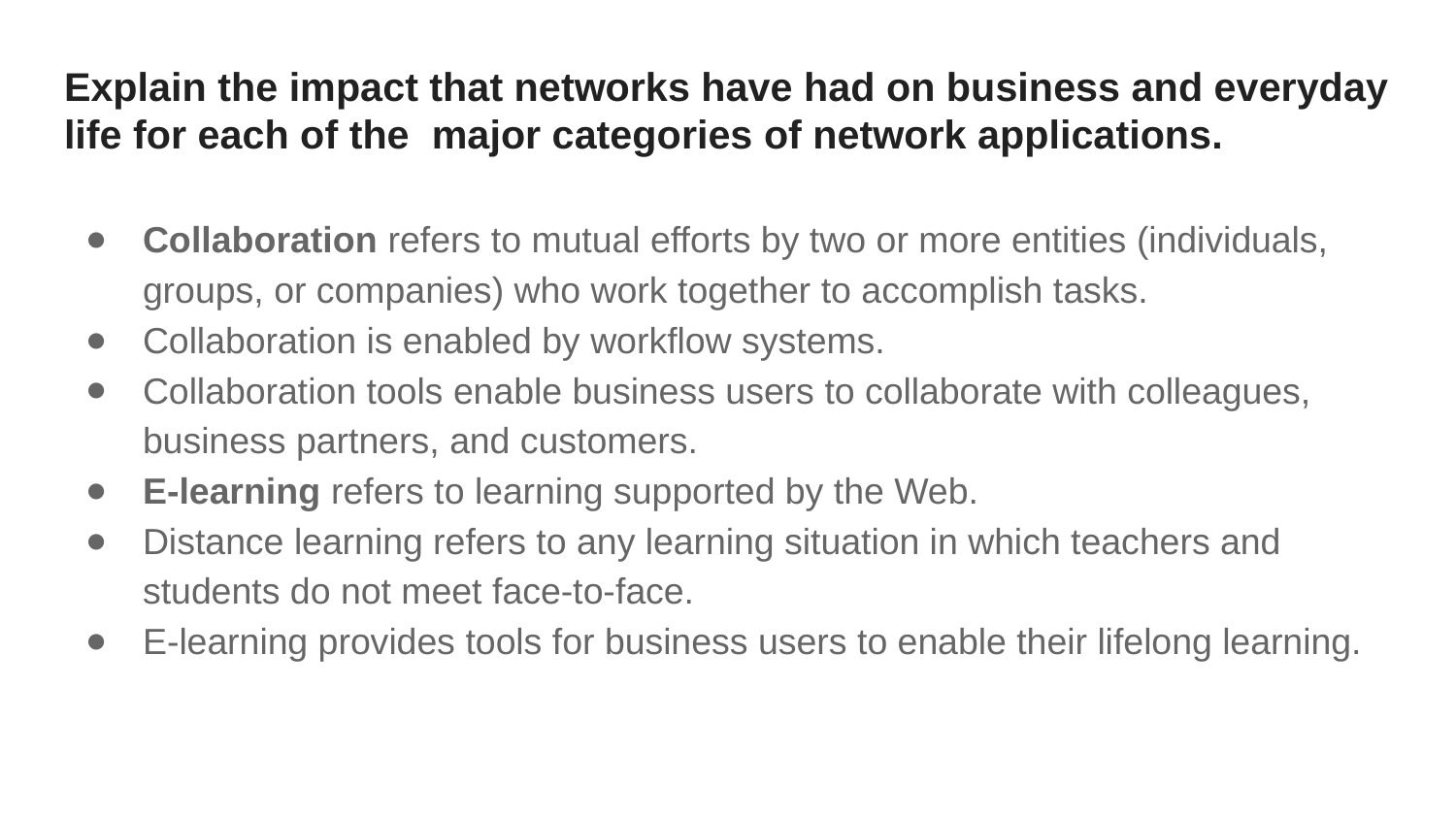

# Explain the impact that networks have had on business and everyday life for each of the  major categories of network applications.
Collaboration refers to mutual efforts by two or more entities (individuals, groups, or companies) who work together to accomplish tasks.
Collaboration is enabled by workflow systems.
Collaboration tools enable business users to collaborate with colleagues, business partners, and customers.
E-learning refers to learning supported by the Web.
Distance learning refers to any learning situation in which teachers and students do not meet face-to-face.
E-learning provides tools for business users to enable their lifelong learning.